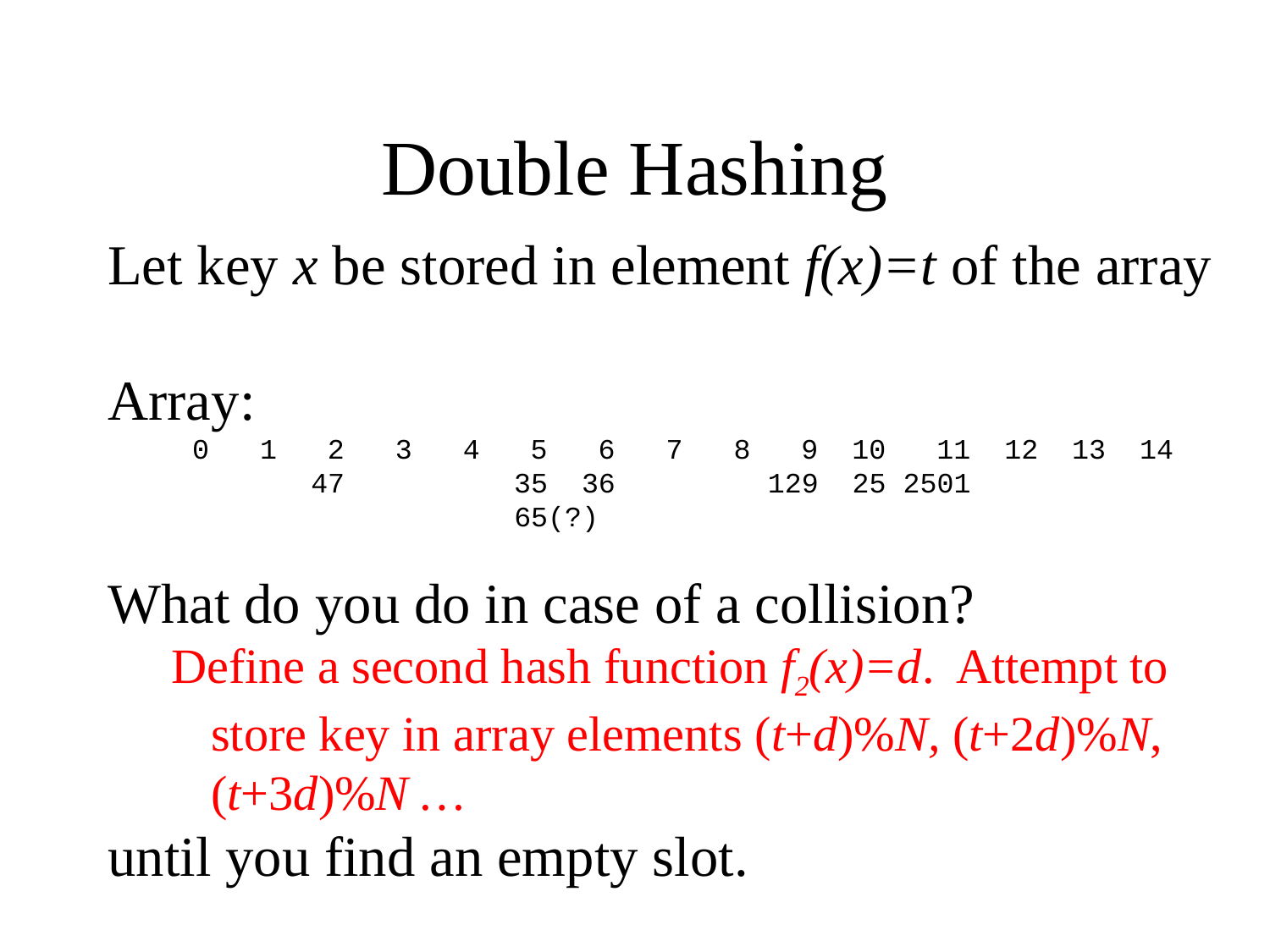

Double Hashing
Let key x be stored in element f(x)=t of the array

Array:
     0   1   2   3   4   5   6   7   8   9  10   11  12  13  14
            47          35  36         129  25 2501
                        65(?)

What do you do in case of a collision?
Define a second hash function f2(x)=d.  Attempt to store key in array elements (t+d)%N, (t+2d)%N, (t+3d)%N …
until you find an empty slot.